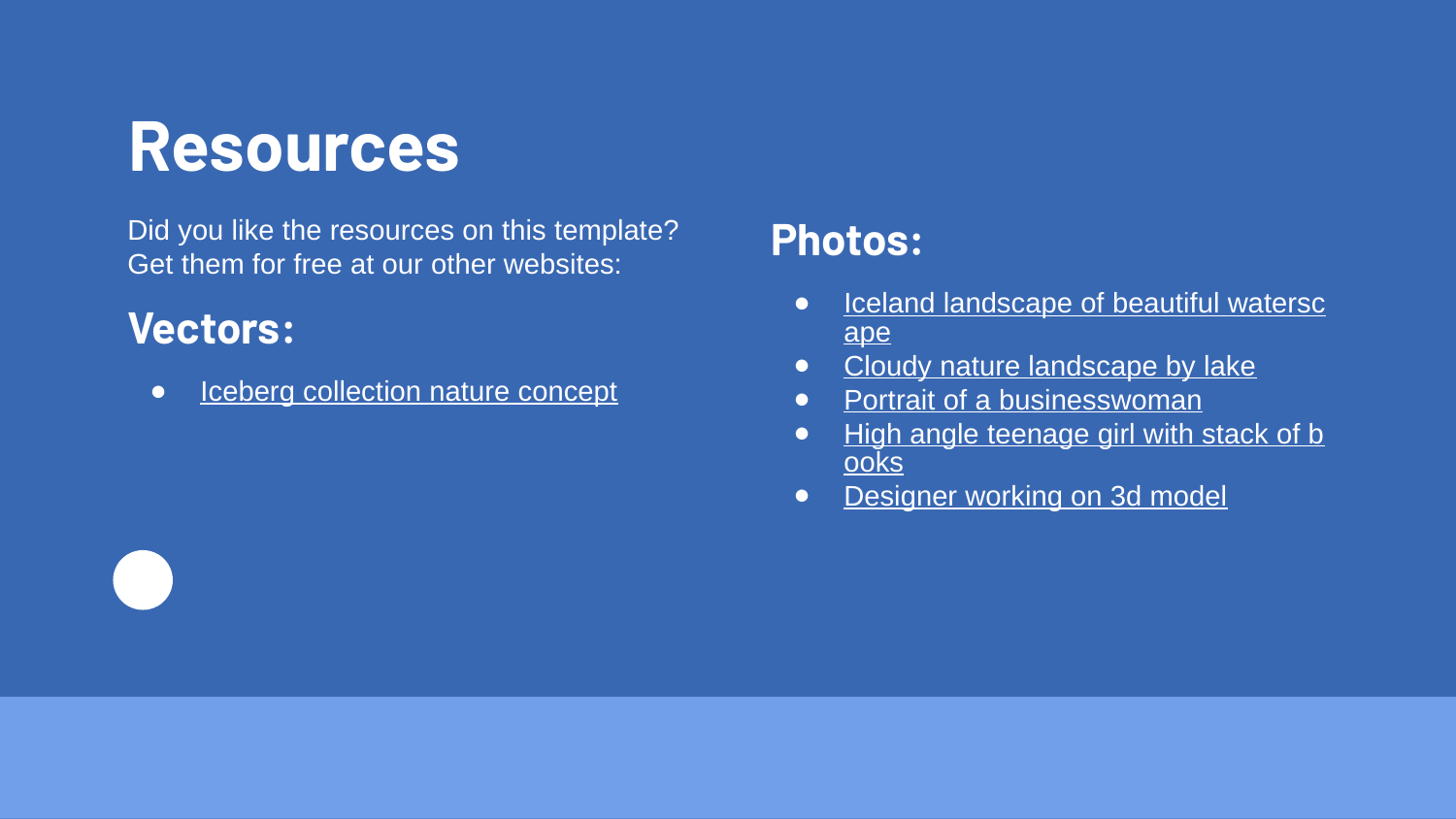

# Resources
Did you like the resources on this template? Get them for free at our other websites:
Vectors:
Iceberg collection nature concept
Photos:
Iceland landscape of beautiful waterscape
Cloudy nature landscape by lake
Portrait of a businesswoman
High angle teenage girl with stack of books
Designer working on 3d model